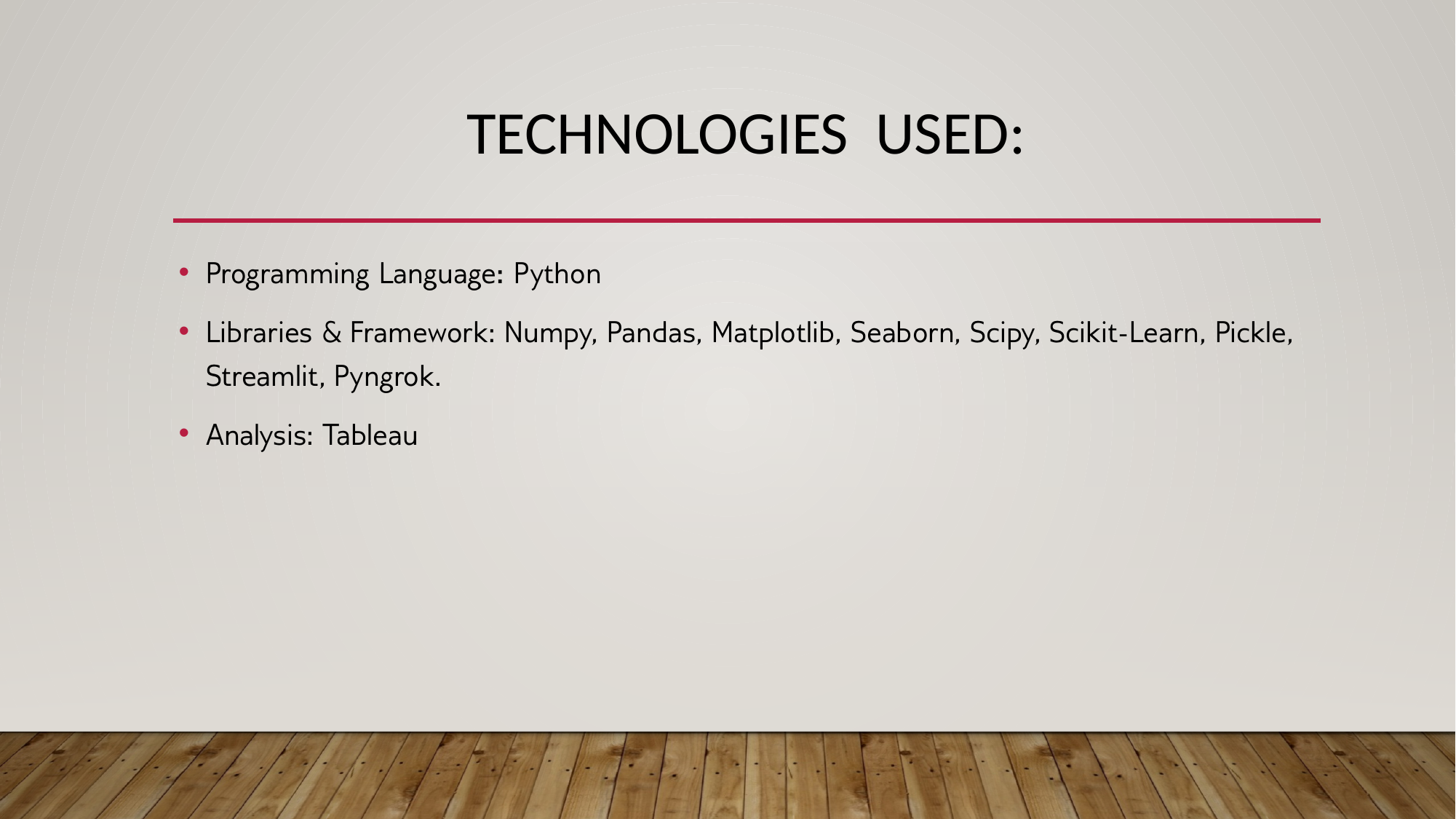

# Technologies  used:
Programming Language: Python
Libraries & Framework: Numpy, Pandas, Matplotlib, Seaborn, Scipy, Scikit-Learn, Pickle, Streamlit, Pyngrok.
Analysis: Tableau